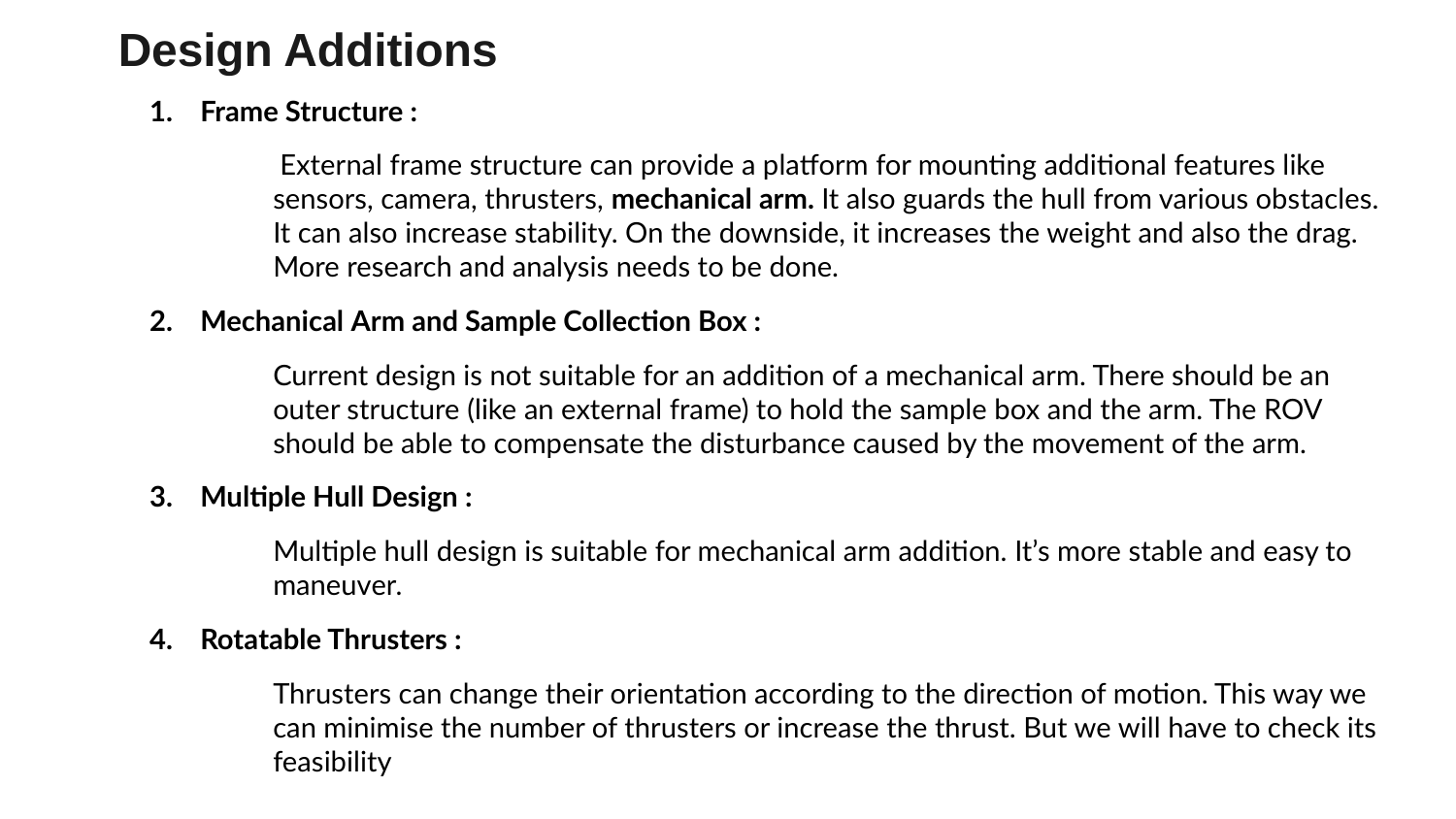

Design Additions
Frame Structure :
 External frame structure can provide a platform for mounting additional features like sensors, camera, thrusters, mechanical arm. It also guards the hull from various obstacles. It can also increase stability. On the downside, it increases the weight and also the drag. More research and analysis needs to be done.
Mechanical Arm and Sample Collection Box :
Current design is not suitable for an addition of a mechanical arm. There should be an outer structure (like an external frame) to hold the sample box and the arm. The ROV should be able to compensate the disturbance caused by the movement of the arm.
Multiple Hull Design :
Multiple hull design is suitable for mechanical arm addition. It’s more stable and easy to maneuver.
Rotatable Thrusters :
Thrusters can change their orientation according to the direction of motion. This way we can minimise the number of thrusters or increase the thrust. But we will have to check its feasibility